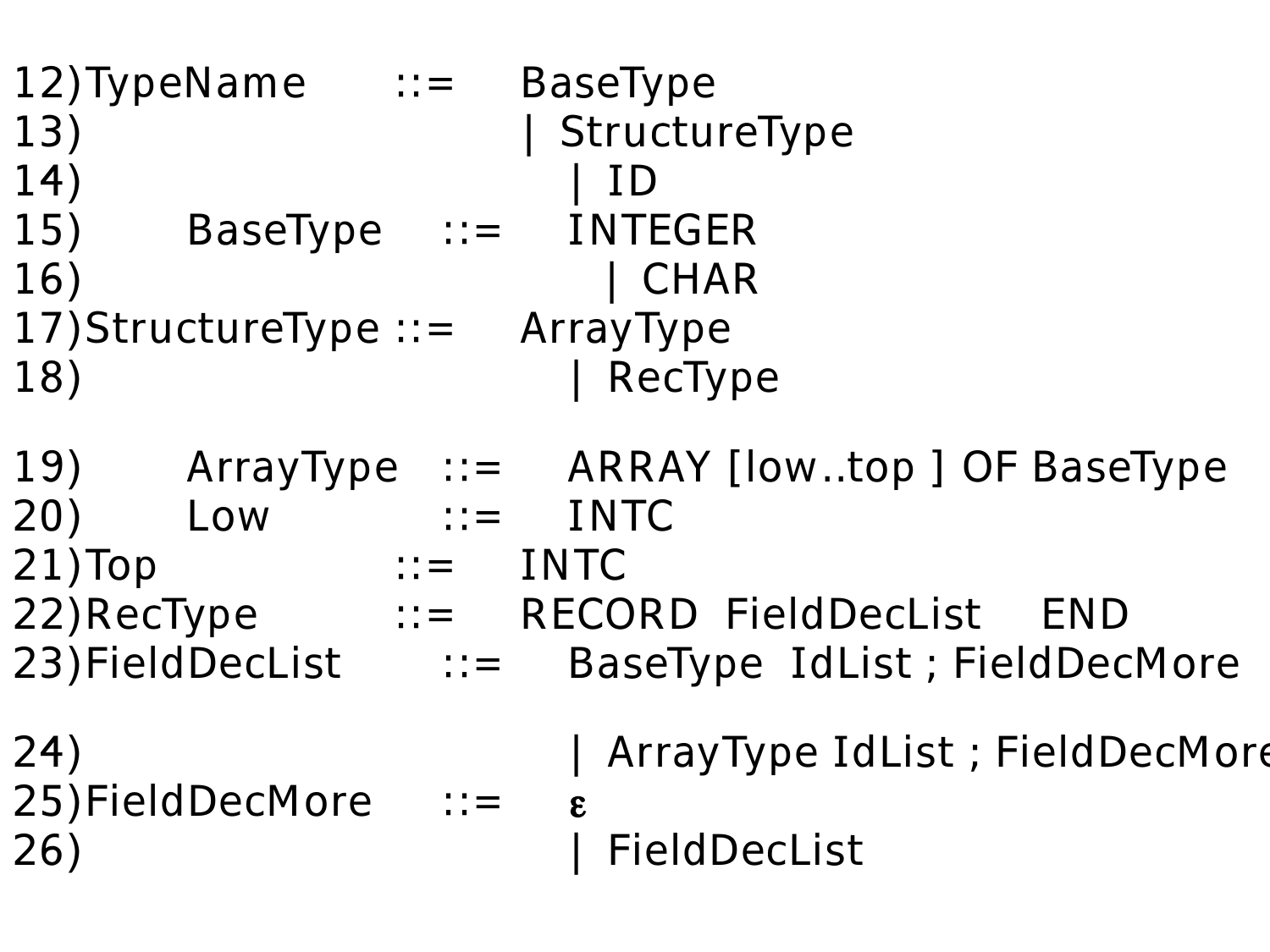

12)TypeName	::= 	BaseType
13)	          	         		| StructureType
14)				| ID
15)	BaseType	::=	INTEGER
16)			             | CHAR
17)StructureType	::= 	ArrayType
18)	                 		| RecType
19)	ArrayType	::=	ARRAY [low..top ] OF BaseType
20)	Low          	::=  	INTC
21)Top             	::=	INTC
22)RecType		::=	RECORD  FieldDecList	 END
23)FieldDecList	::=	BaseType  IdList ; FieldDecMore
24)	                   		| ArrayType IdList ; FieldDecMore
25)FieldDecMore	::=	ε
26)				| FieldDecList